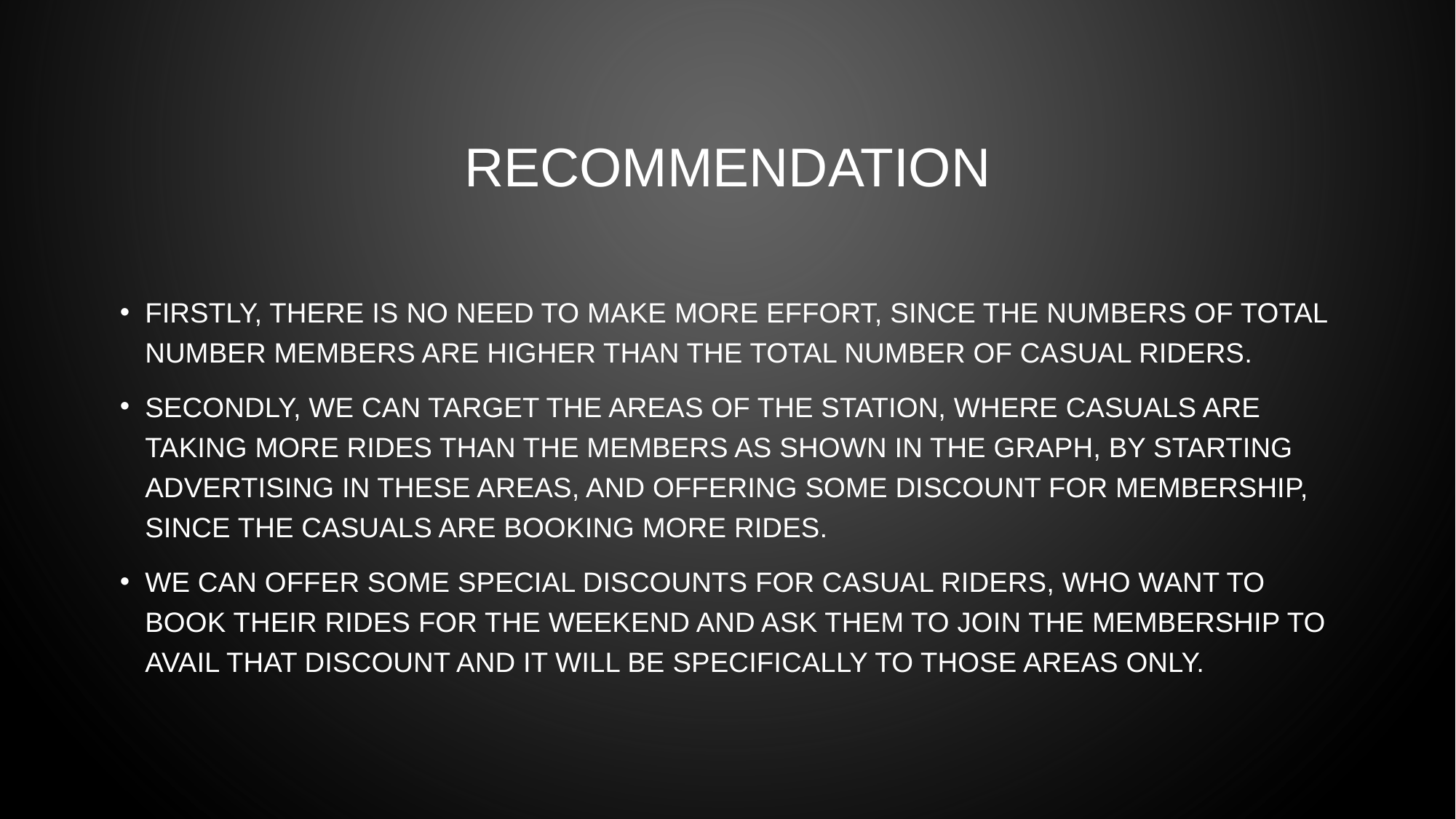

# Recommendation
Firstly, there is no need to make more effort, since the numbers of total number members are higher than the total number of casual riders.
Secondly, we can target the areas of the station, where casuals are taking more rides than the members as shown in the graph, by starting advertising in these areas, and offering some discount for membership, since the casuals are booking more rides.
We can offer some special discounts for casual riders, who want to book their rides for the weekend and ask them to join the membership to avail that discount and it will be specifically to those areas only.